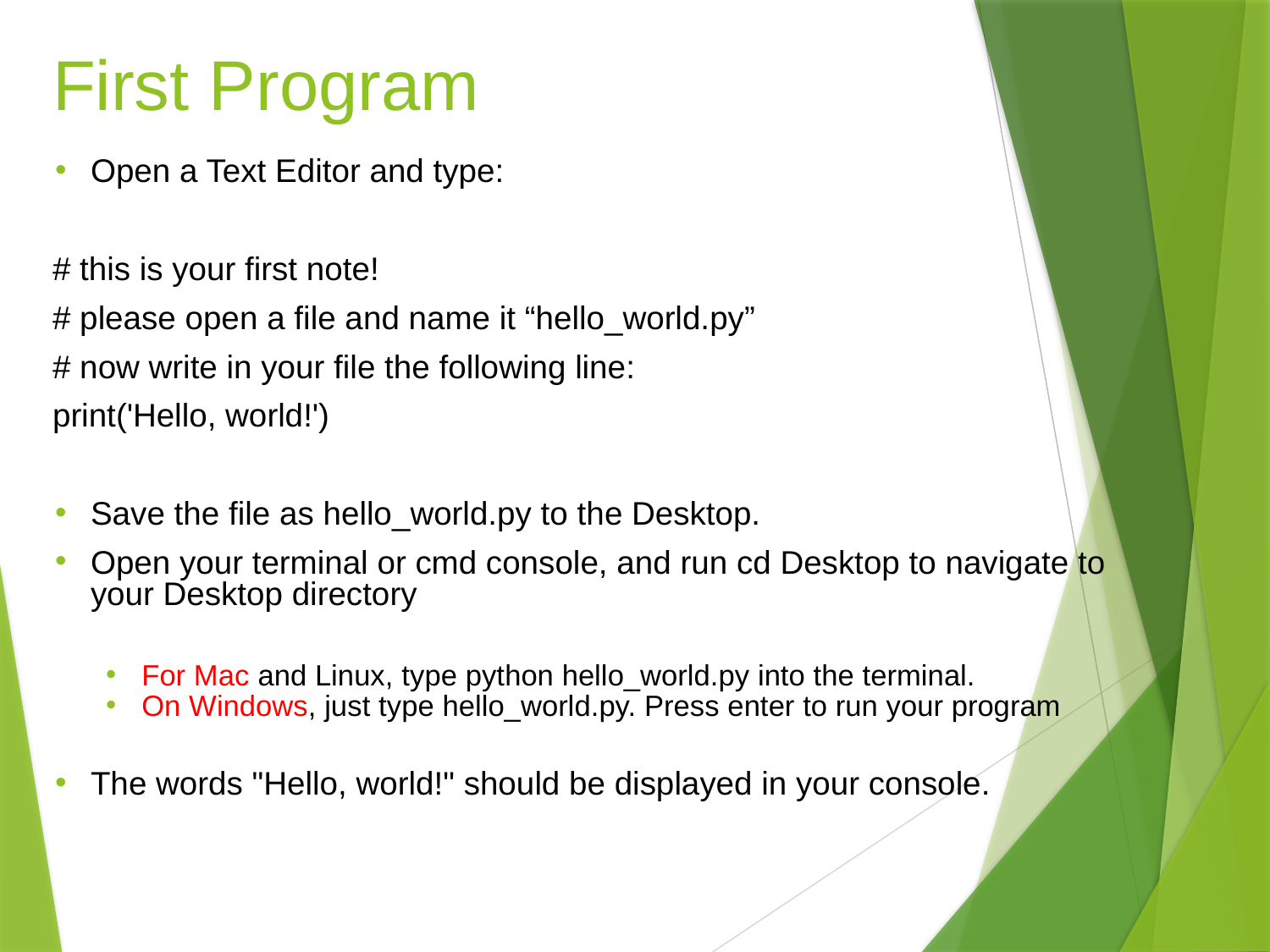

# First Program
Open a Text Editor and type:

# this is your first note!
# please open a file and name it “hello_world.py”
# now write in your file the following line:
print('Hello, world!')

Save the file as hello_world.py to the Desktop.
Open your terminal or cmd console, and run cd Desktop to navigate to your Desktop directory

For Mac and Linux, type python hello_world.py into the terminal.
On Windows, just type hello_world.py. Press enter to run your program

The words "Hello, world!" should be displayed in your console.